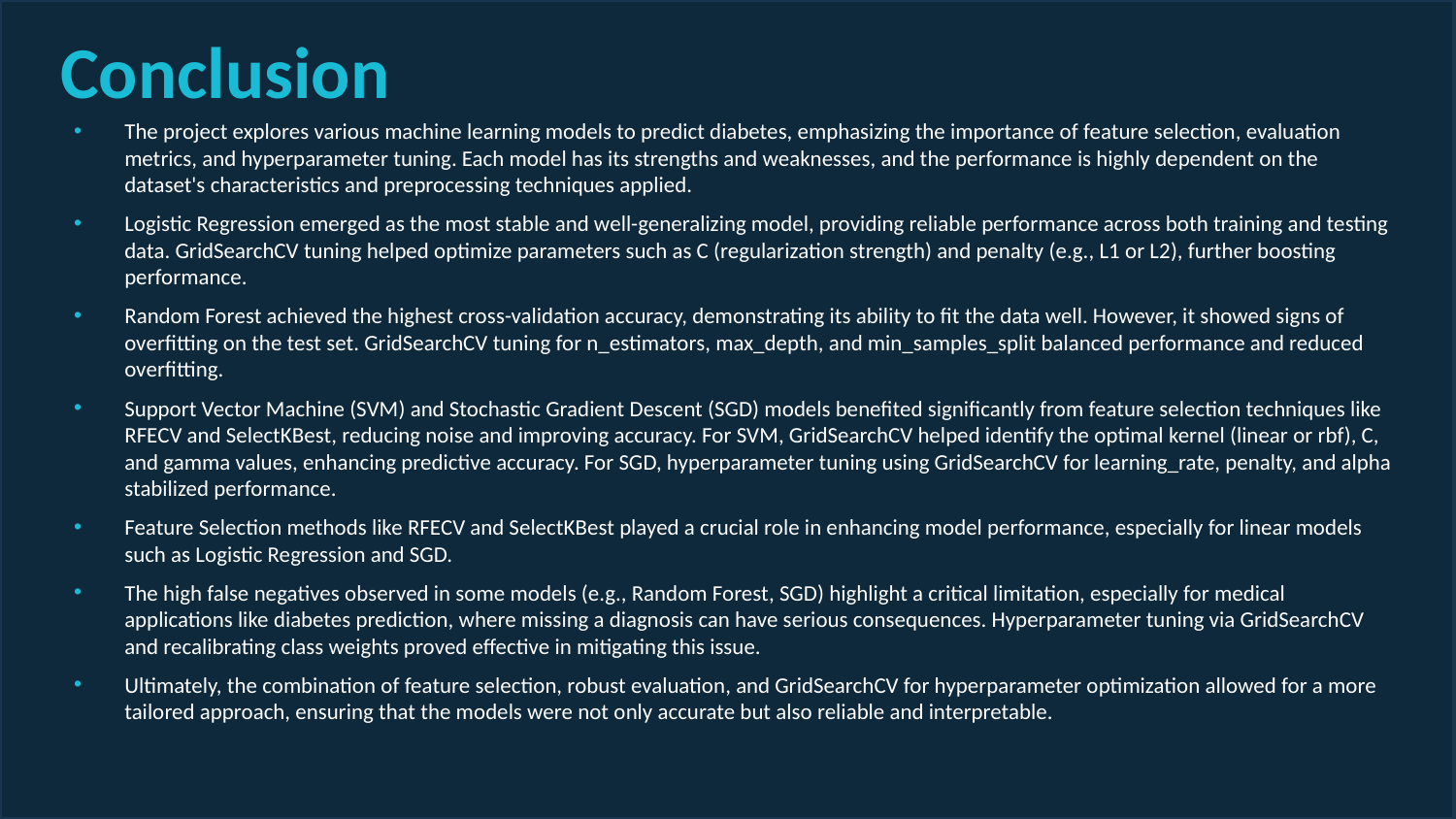

# Conclusion
The project explores various machine learning models to predict diabetes, emphasizing the importance of feature selection, evaluation metrics, and hyperparameter tuning. Each model has its strengths and weaknesses, and the performance is highly dependent on the dataset's characteristics and preprocessing techniques applied.
Logistic Regression emerged as the most stable and well-generalizing model, providing reliable performance across both training and testing data. GridSearchCV tuning helped optimize parameters such as C (regularization strength) and penalty (e.g., L1 or L2), further boosting performance.
Random Forest achieved the highest cross-validation accuracy, demonstrating its ability to fit the data well. However, it showed signs of overfitting on the test set. GridSearchCV tuning for n_estimators, max_depth, and min_samples_split balanced performance and reduced overfitting.
Support Vector Machine (SVM) and Stochastic Gradient Descent (SGD) models benefited significantly from feature selection techniques like RFECV and SelectKBest, reducing noise and improving accuracy. For SVM, GridSearchCV helped identify the optimal kernel (linear or rbf), C, and gamma values, enhancing predictive accuracy. For SGD, hyperparameter tuning using GridSearchCV for learning_rate, penalty, and alpha stabilized performance.
Feature Selection methods like RFECV and SelectKBest played a crucial role in enhancing model performance, especially for linear models such as Logistic Regression and SGD.
The high false negatives observed in some models (e.g., Random Forest, SGD) highlight a critical limitation, especially for medical applications like diabetes prediction, where missing a diagnosis can have serious consequences. Hyperparameter tuning via GridSearchCV and recalibrating class weights proved effective in mitigating this issue.
Ultimately, the combination of feature selection, robust evaluation, and GridSearchCV for hyperparameter optimization allowed for a more tailored approach, ensuring that the models were not only accurate but also reliable and interpretable.
14